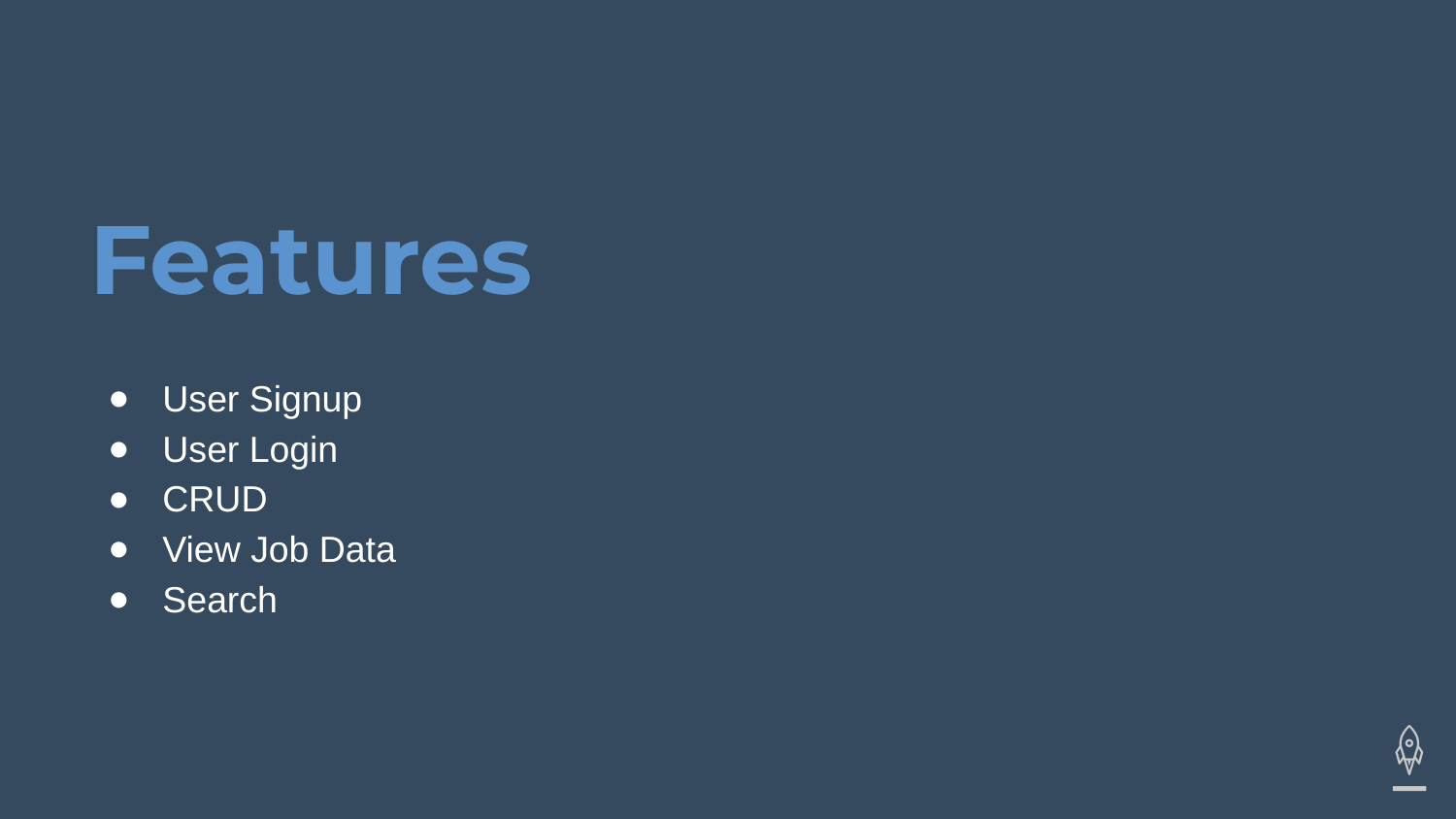

# Features
User Signup
User Login
CRUD
View Job Data
Search